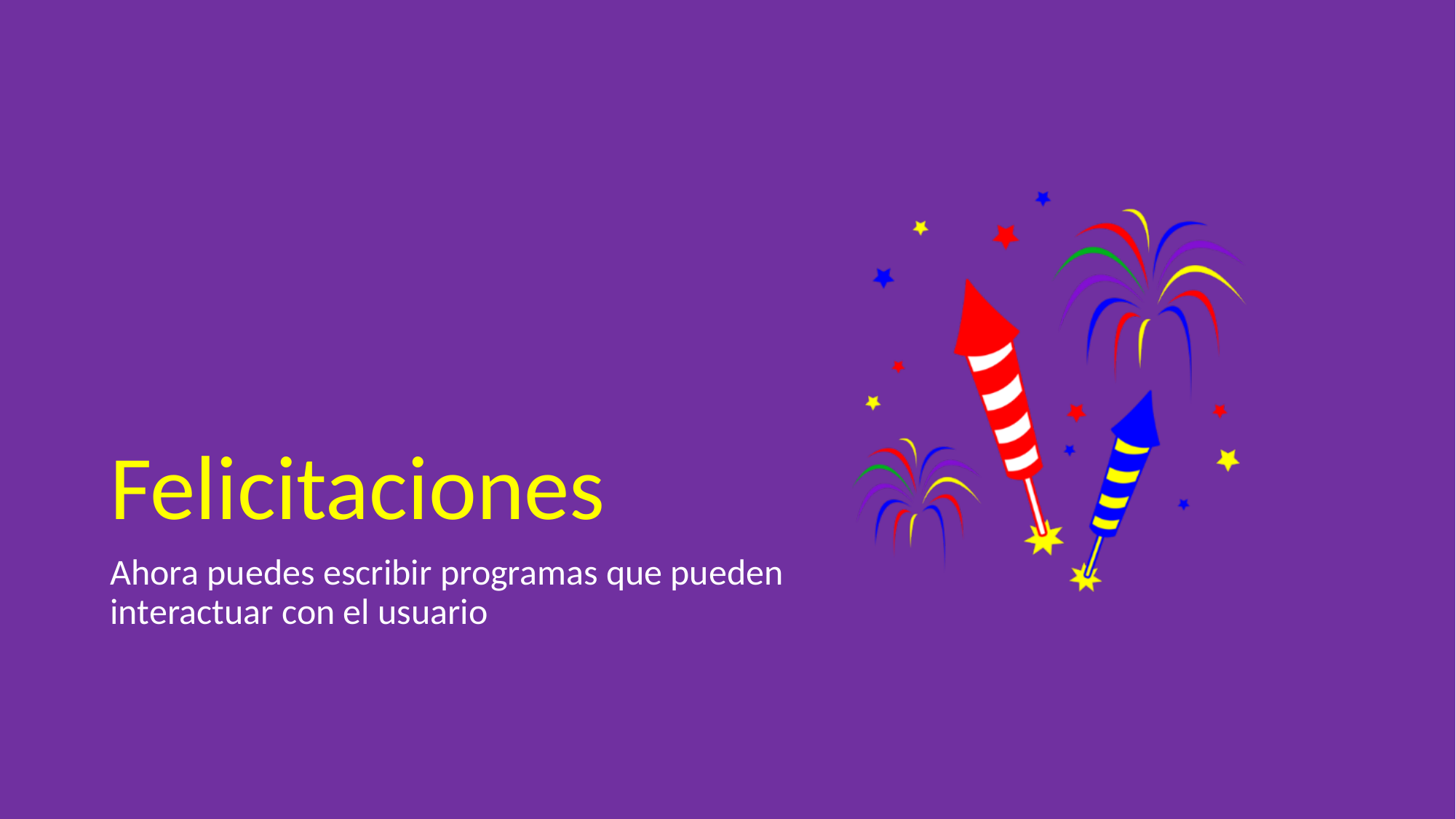

# Felicitaciones
Ahora puedes escribir programas que pueden interactuar con el usuario